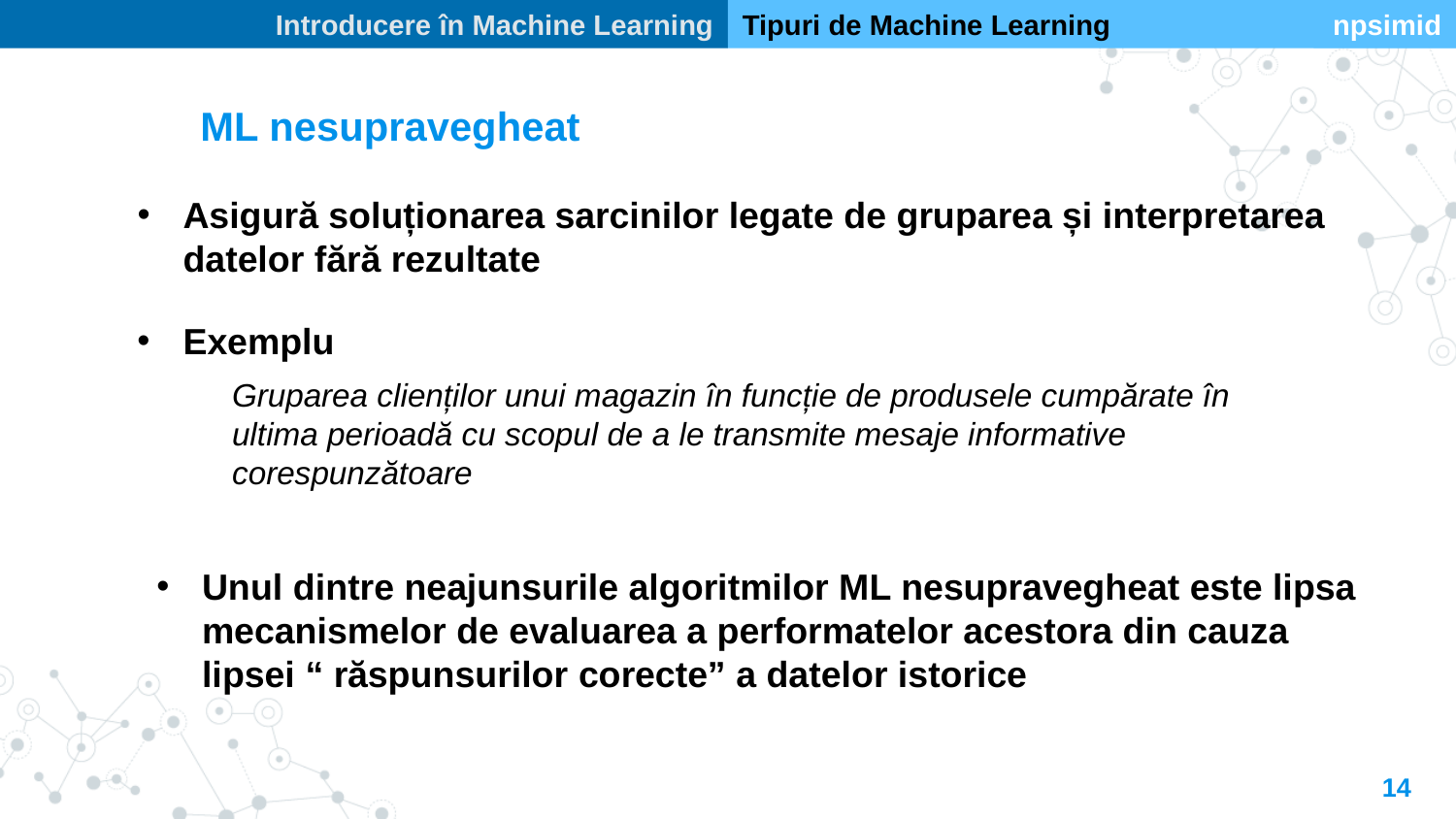

Introducere în Machine Learning
Tipuri de Machine Learning
npsimid
ML nesupravegheat
Asigură soluționarea sarcinilor legate de gruparea și interpretarea datelor fără rezultate
Exemplu
Gruparea clienților unui magazin în funcție de produsele cumpărate în ultima perioadă cu scopul de a le transmite mesaje informative corespunzătoare
Unul dintre neajunsurile algoritmilor ML nesupravegheat este lipsa mecanismelor de evaluarea a performatelor acestora din cauza lipsei “ răspunsurilor corecte” a datelor istorice
14